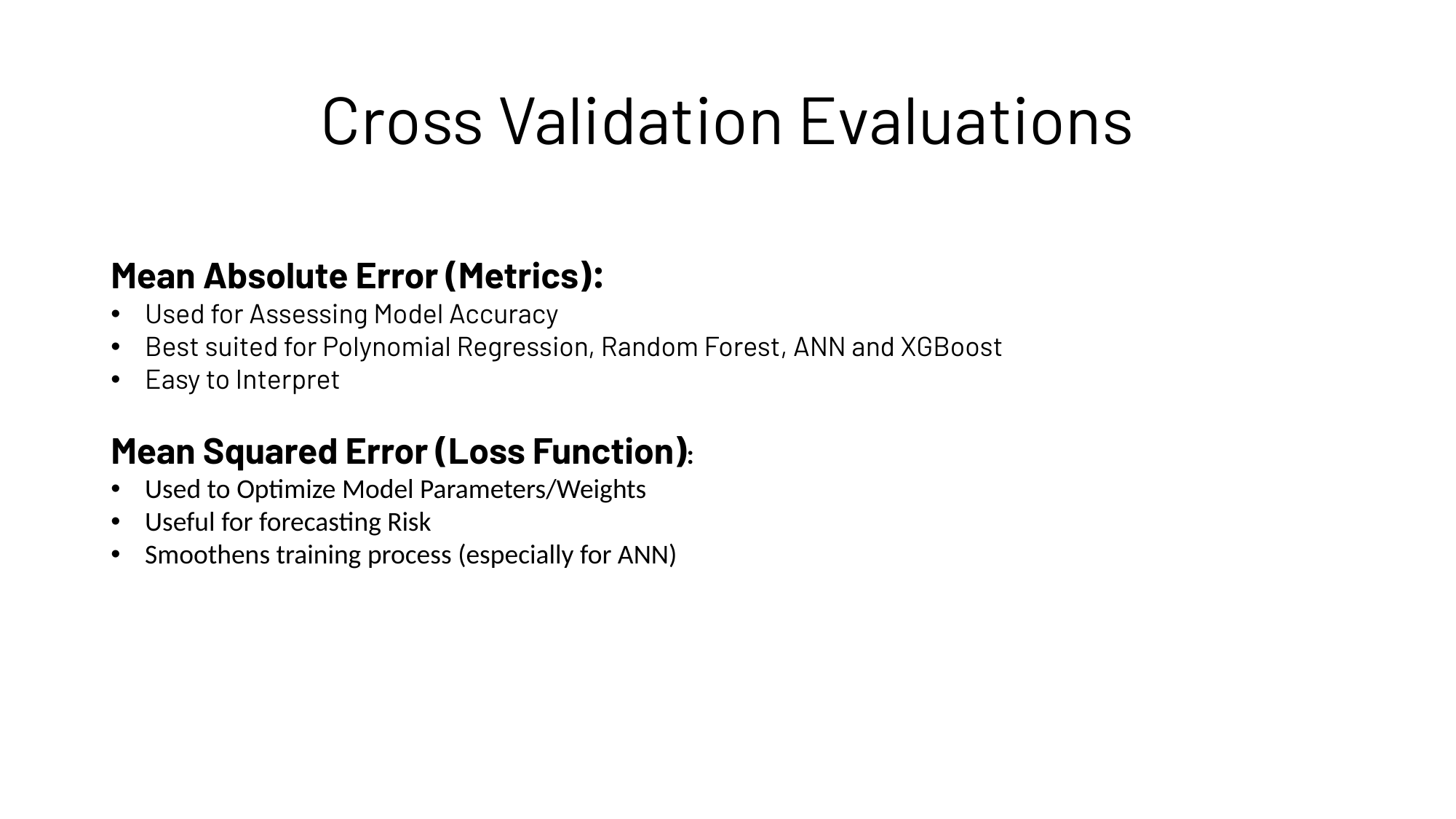

# Cross Validation Evaluations
Mean Absolute Error (Metrics):
Used for Assessing Model Accuracy
Best suited for Polynomial Regression, Random Forest, ANN and XGBoost
Easy to Interpret

Mean Squared Error (Loss Function):
Used to Optimize Model Parameters/Weights
Useful for forecasting Risk
Smoothens training process (especially for ANN)